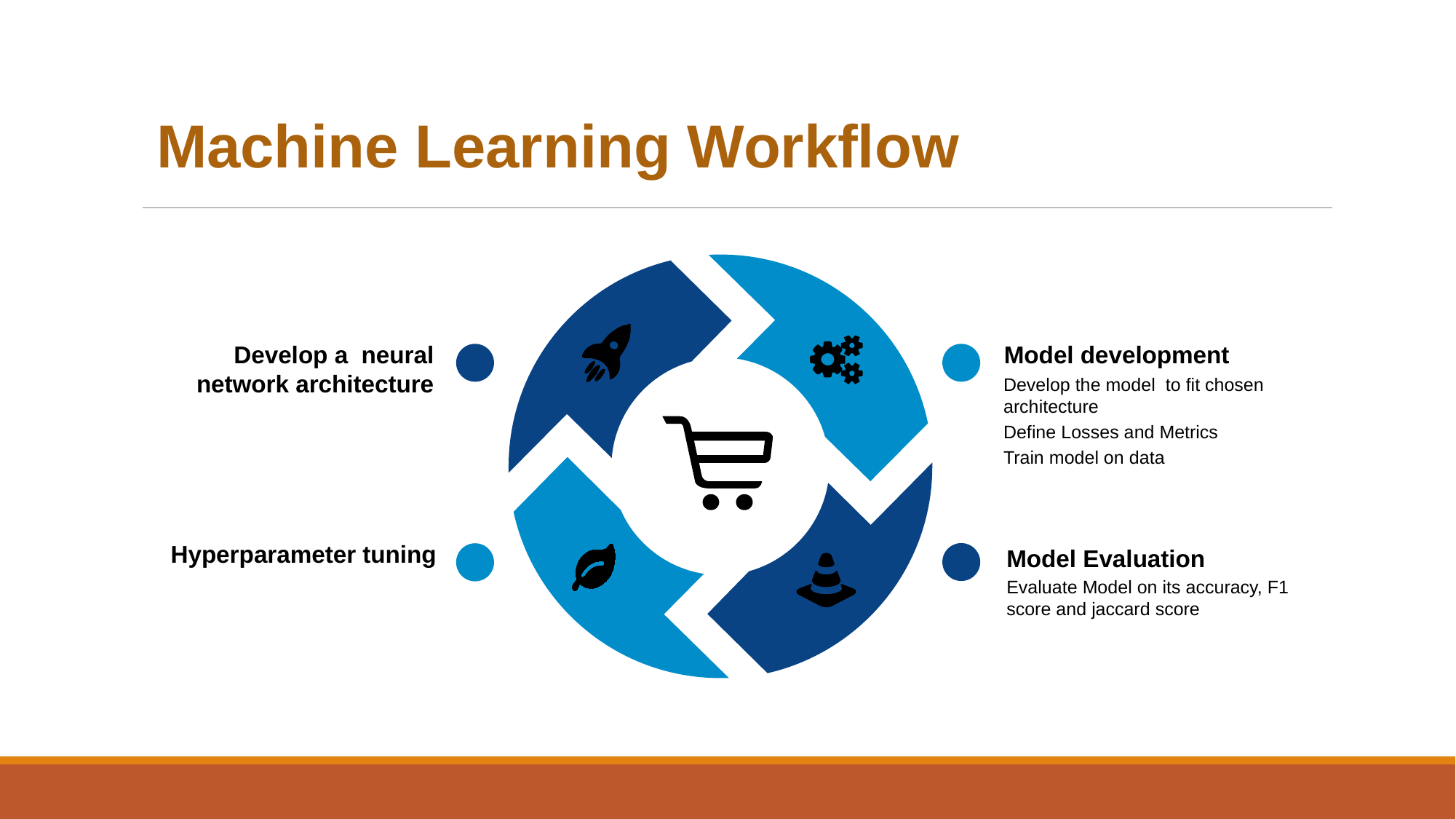

Machine Learning Workflow

Develop a  neural network architecture
Model development

Develop the model  to fit chosen architecture
Define Losses and Metrics
Train model on data

Hyperparameter tuning

Model Evaluation

Evaluate Model on its accuracy, F1 score and jaccard score